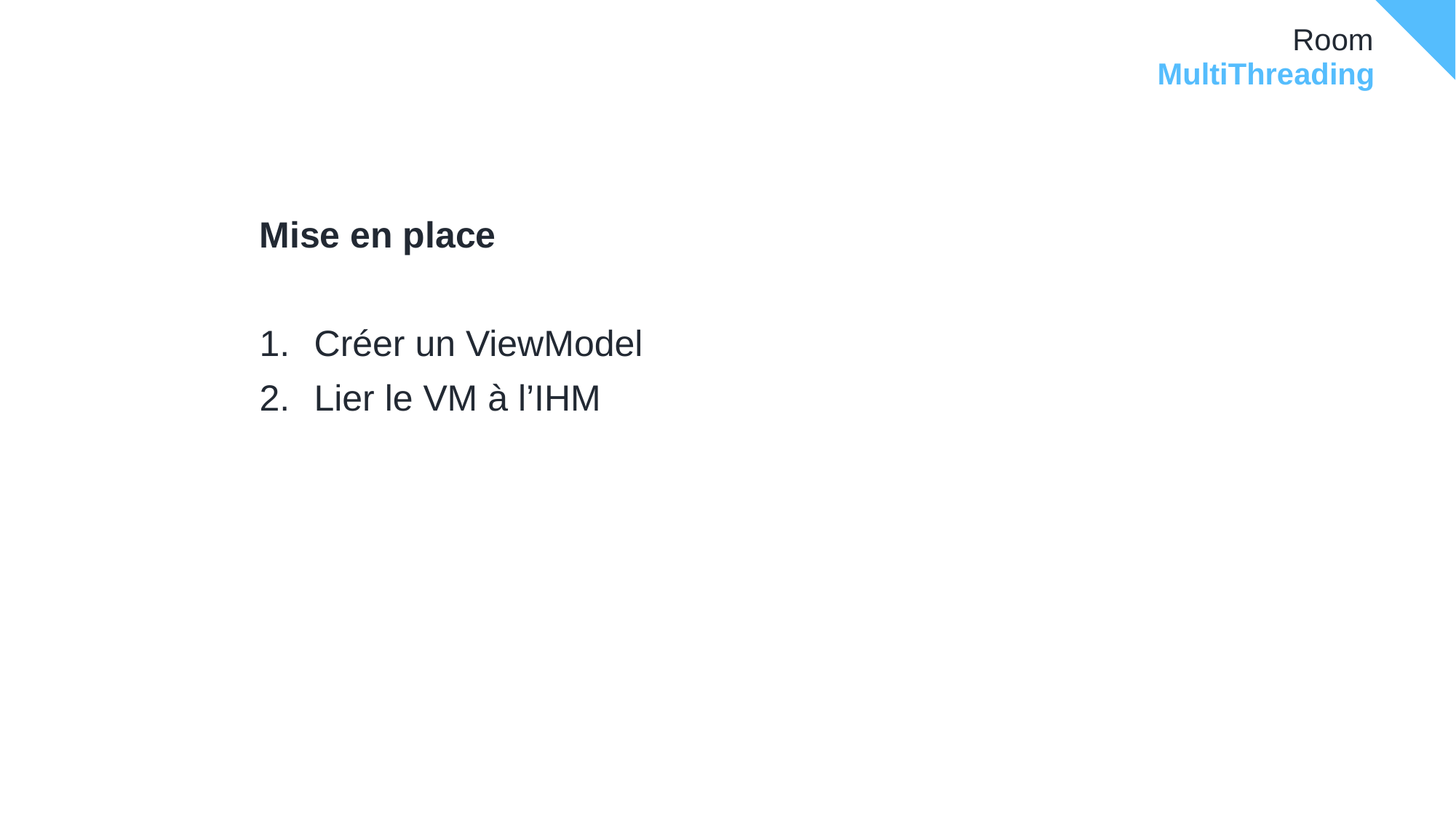

# Room
MultiThreading
Mise en place

Créer un ViewModel
Lier le VM à l’IHM